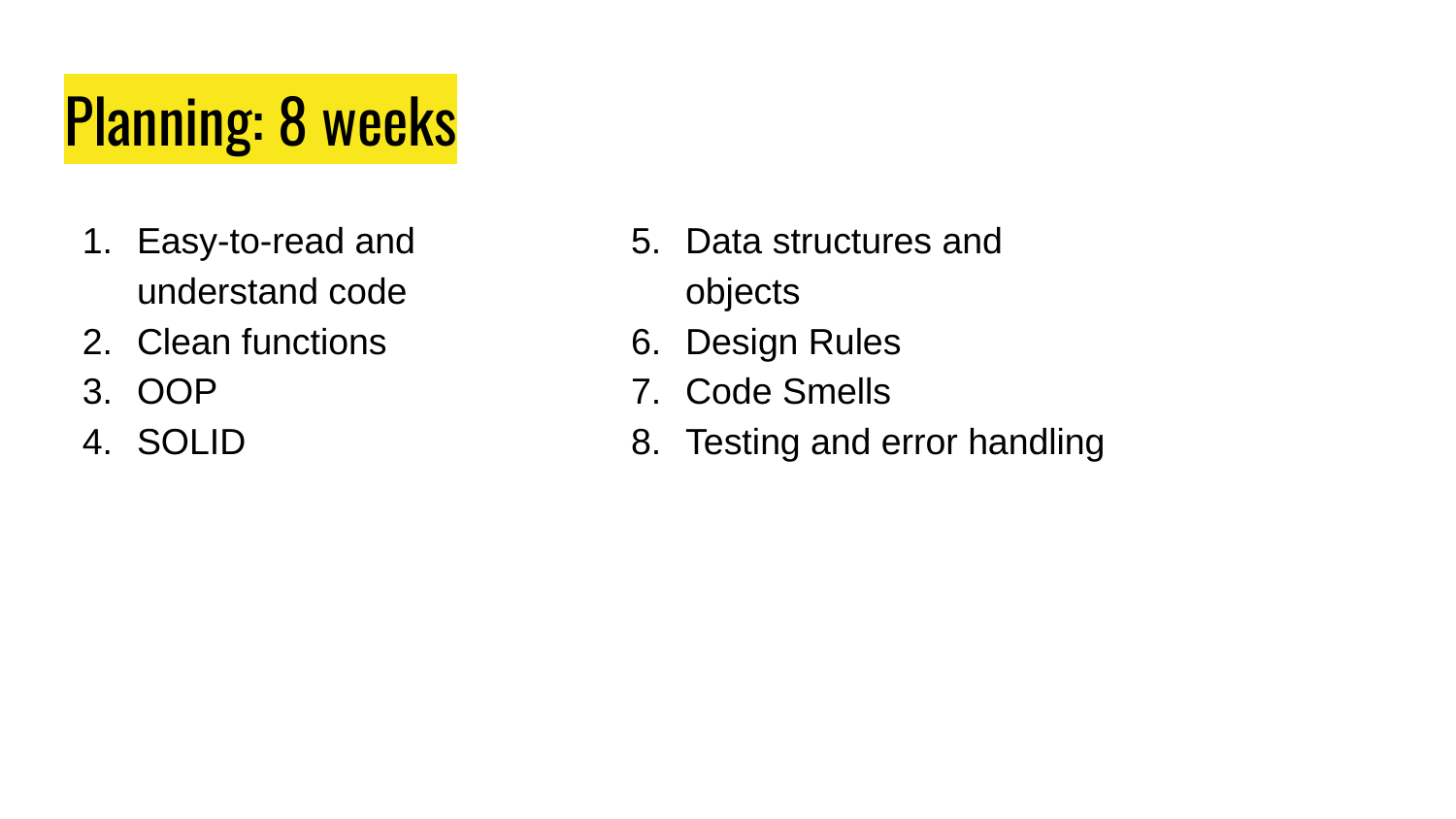

# Planning: 8 weeks
Easy-to-read and understand code
Clean functions
OOP
SOLID
Data structures and objects
Design Rules
Code Smells
Testing and error handling